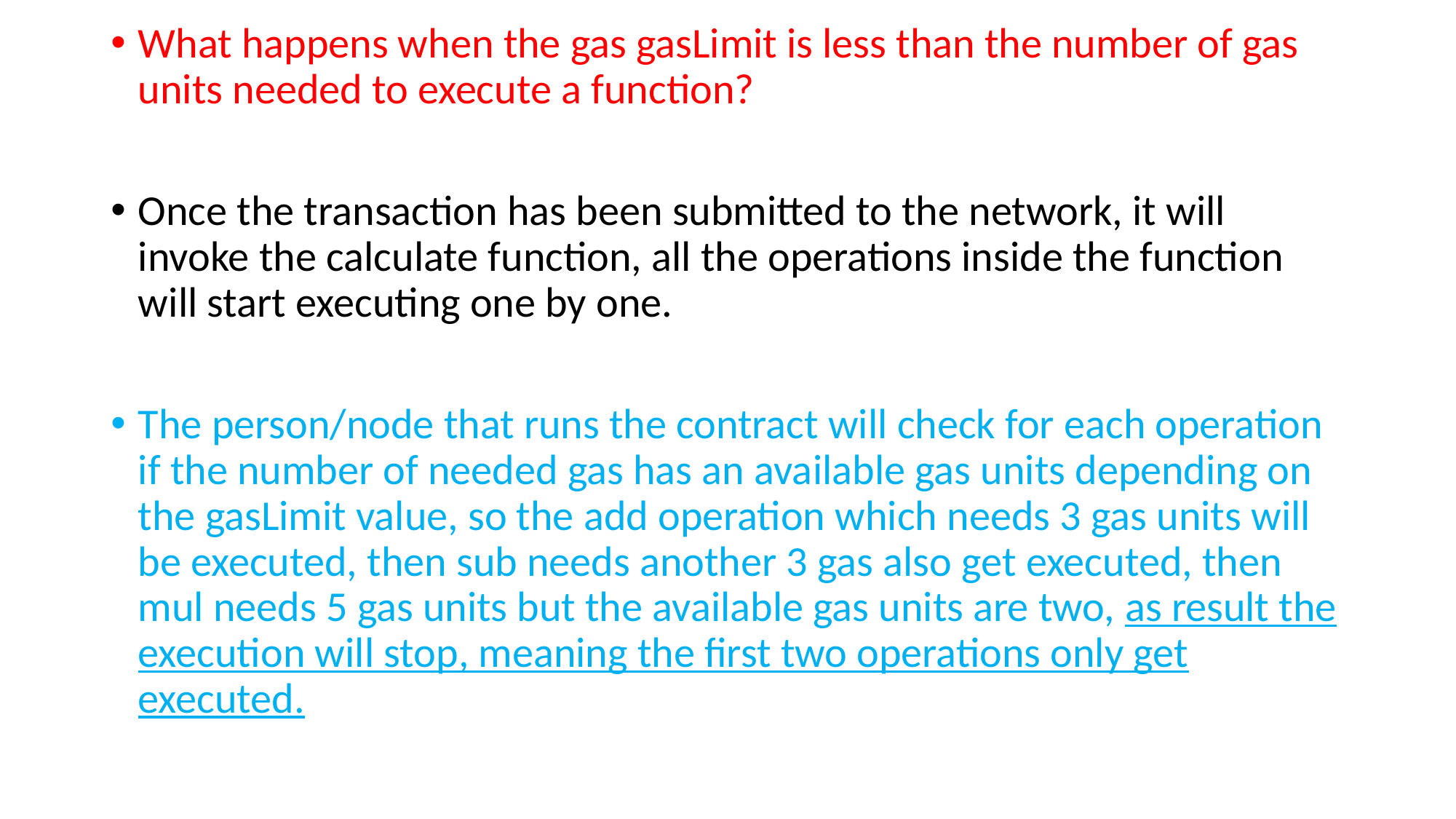

What happens when the gas gasLimit is less than the number of gas units needed to execute a function?

Once the transaction has been submitted to the network, it will invoke the calculate function, all the operations inside the function will start executing one by one.

The person/node that runs the contract will check for each operation if the number of needed gas has an available gas units depending on the gasLimit value, so the add operation which needs 3 gas units will be executed, then sub needs another 3 gas also get executed, then mul needs 5 gas units but the available gas units are two, as result the execution will stop, meaning the first two operations only get executed.